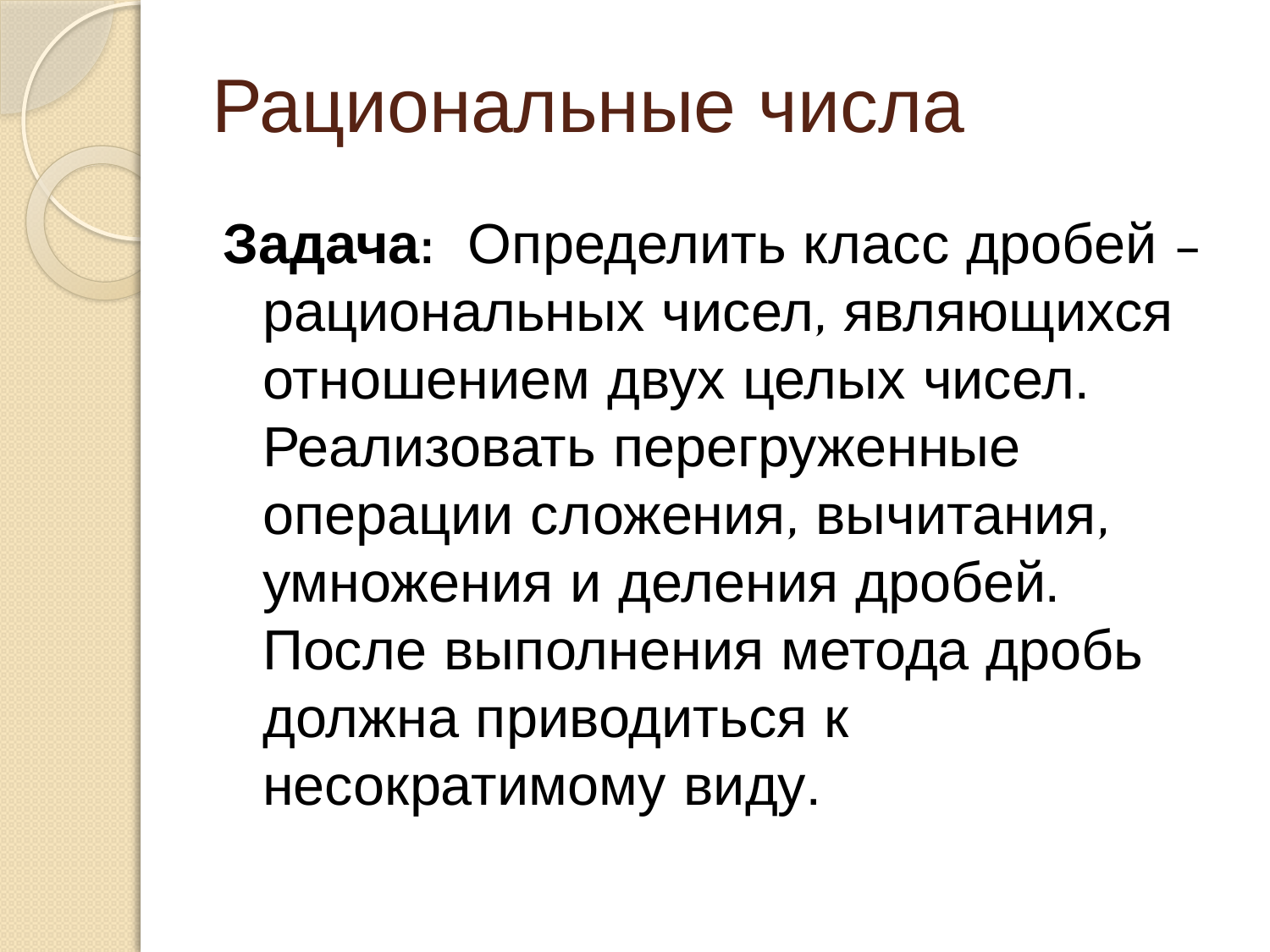

# Рациональные числа
Задача:  Определить класс дробей – рациональных чисел, являющихся отношением двух целых чисел. Реализовать перегруженные операции сложения, вычитания, умножения и деления дробей. После выполнения метода дробь должна приводиться к несократимому виду.